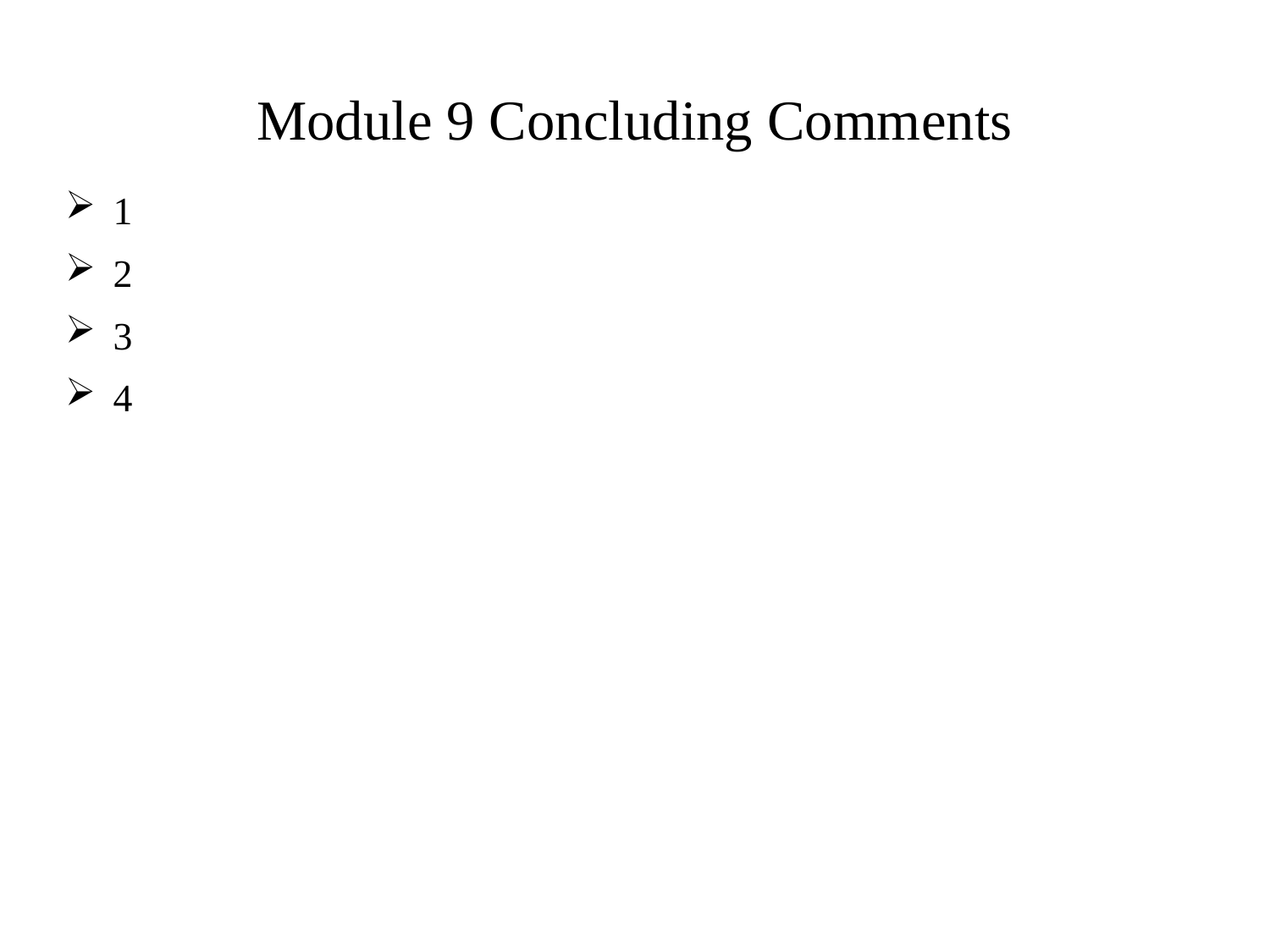

# Module 9 Concluding Comments
1
2
3
4